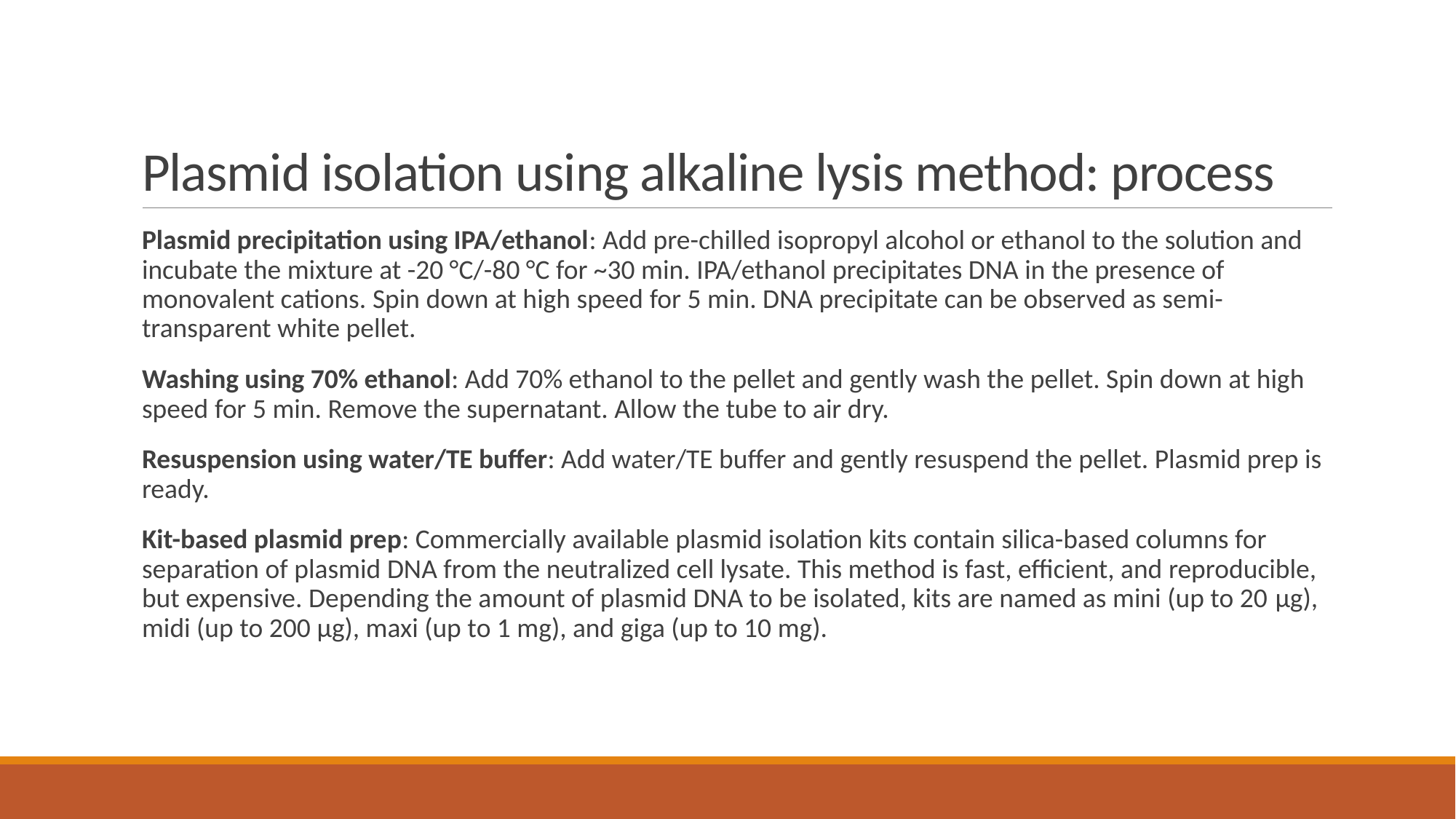

# Plasmid isolation using alkaline lysis method: process
Plasmid precipitation using IPA/ethanol: Add pre-chilled isopropyl alcohol or ethanol to the solution and incubate the mixture at -20 °C/-80 °C for ~30 min. IPA/ethanol precipitates DNA in the presence of monovalent cations. Spin down at high speed for 5 min. DNA precipitate can be observed as semi-transparent white pellet.
Washing using 70% ethanol: Add 70% ethanol to the pellet and gently wash the pellet. Spin down at high speed for 5 min. Remove the supernatant. Allow the tube to air dry.
Resuspension using water/TE buffer: Add water/TE buffer and gently resuspend the pellet. Plasmid prep is ready.
Kit-based plasmid prep: Commercially available plasmid isolation kits contain silica-based columns for separation of plasmid DNA from the neutralized cell lysate. This method is fast, efficient, and reproducible, but expensive. Depending the amount of plasmid DNA to be isolated, kits are named as mini (up to 20 μg), midi (up to 200 μg), maxi (up to 1 mg), and giga (up to 10 mg).